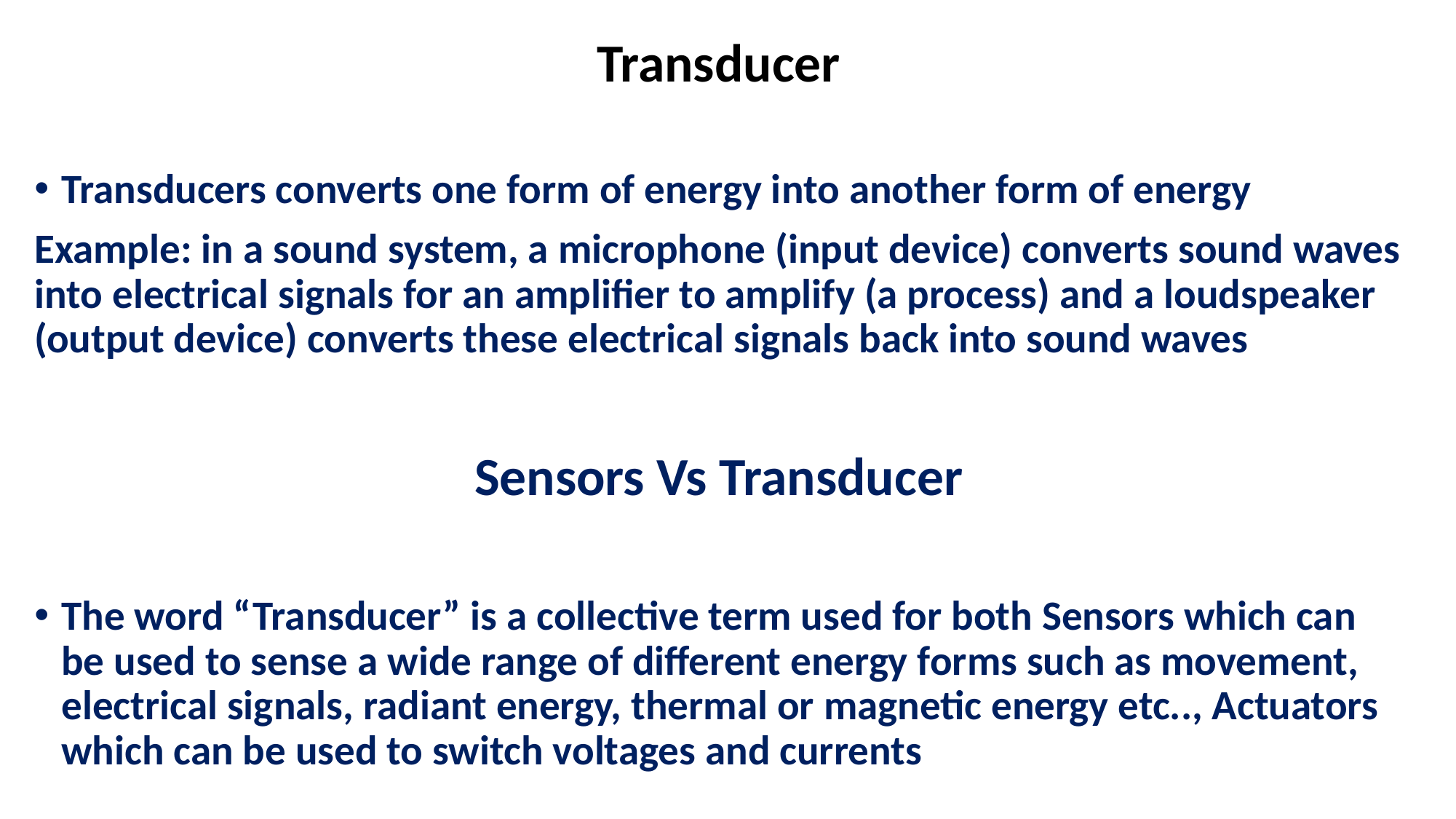

Transducer

Transducers converts one form of energy into another form of energy
Example: in a sound system, a microphone (input device) converts sound waves into electrical signals for an amplifier to amplify (a process) and a loudspeaker (output device) converts these electrical signals back into sound waves

Sensors Vs Transducer

The word “Transducer” is a collective term used for both Sensors which can be used to sense a wide range of different energy forms such as movement, electrical signals, radiant energy, thermal or magnetic energy etc.., Actuators which can be used to switch voltages and currents